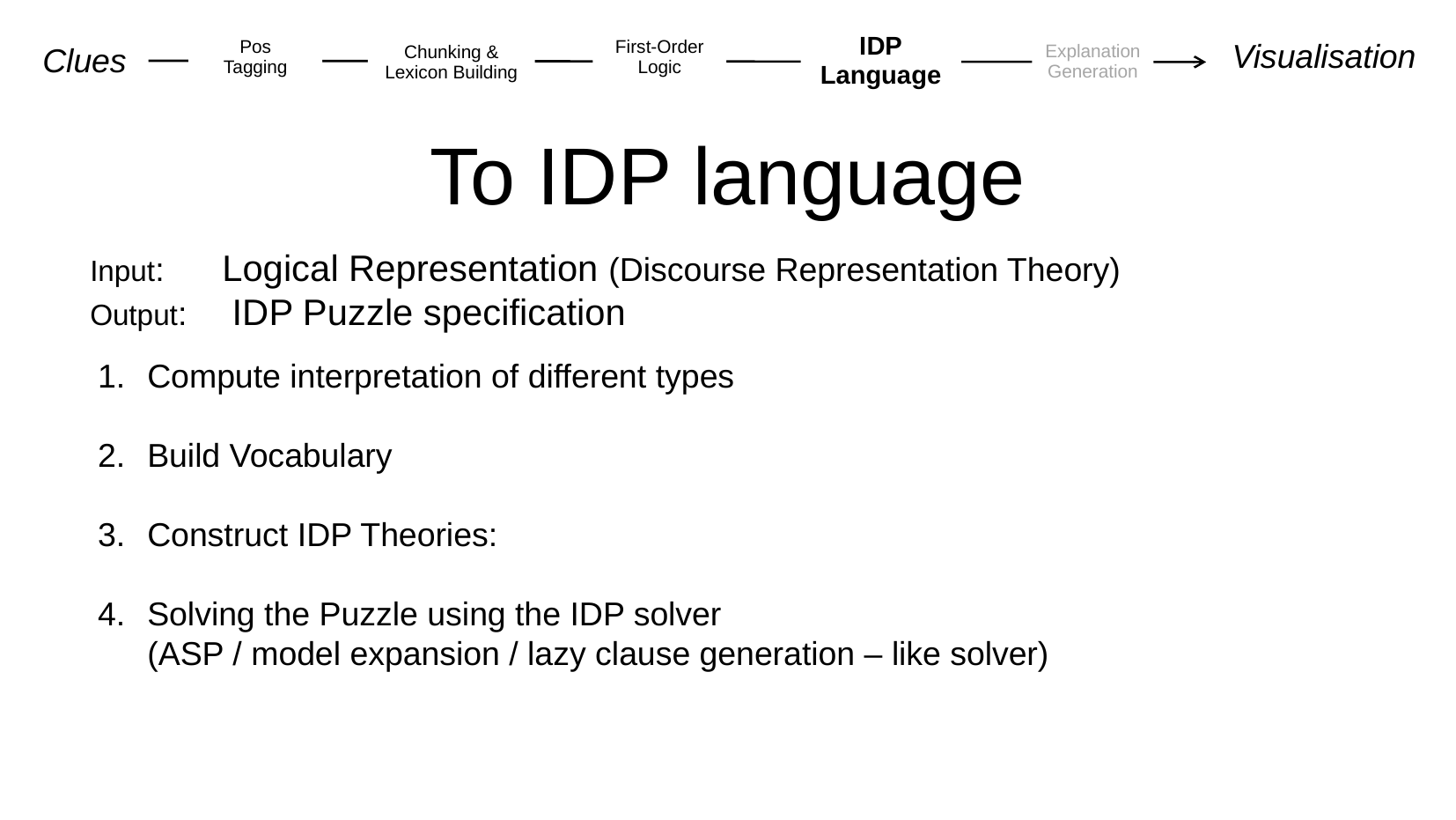

IDP
Language
Pos
Tagging
First-Order
Logic
Visualisation
Explanation
Generation
Chunking &
Lexicon Building
Clues
# To IDP language
Input: 	Logical Representation (Discourse Representation Theory)
Output:	 IDP Puzzle specification
Compute interpretation of different types

Build Vocabulary

Construct IDP Theories:

Solving the Puzzle using the IDP solver
(ASP / model expansion / lazy clause generation – like solver)